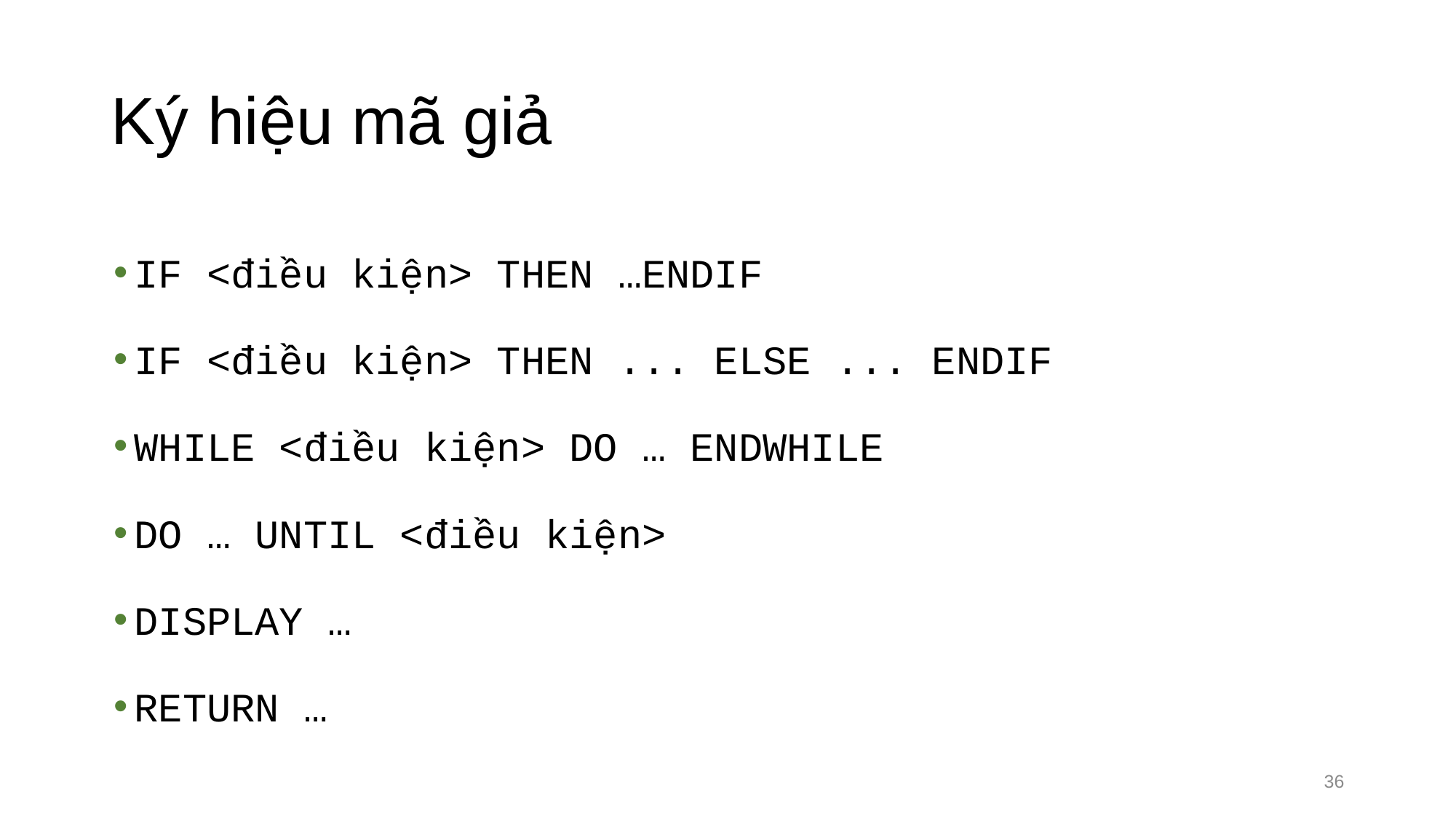

# Ký hiệu mã giả
IF <điều kiện> THEN …ENDIF
IF <điều kiện> THEN ... ELSE ... ENDIF
WHILE <điều kiện> DO … ENDWHILE
DO … UNTIL <điều kiện>
DISPLAY …
RETURN …
36